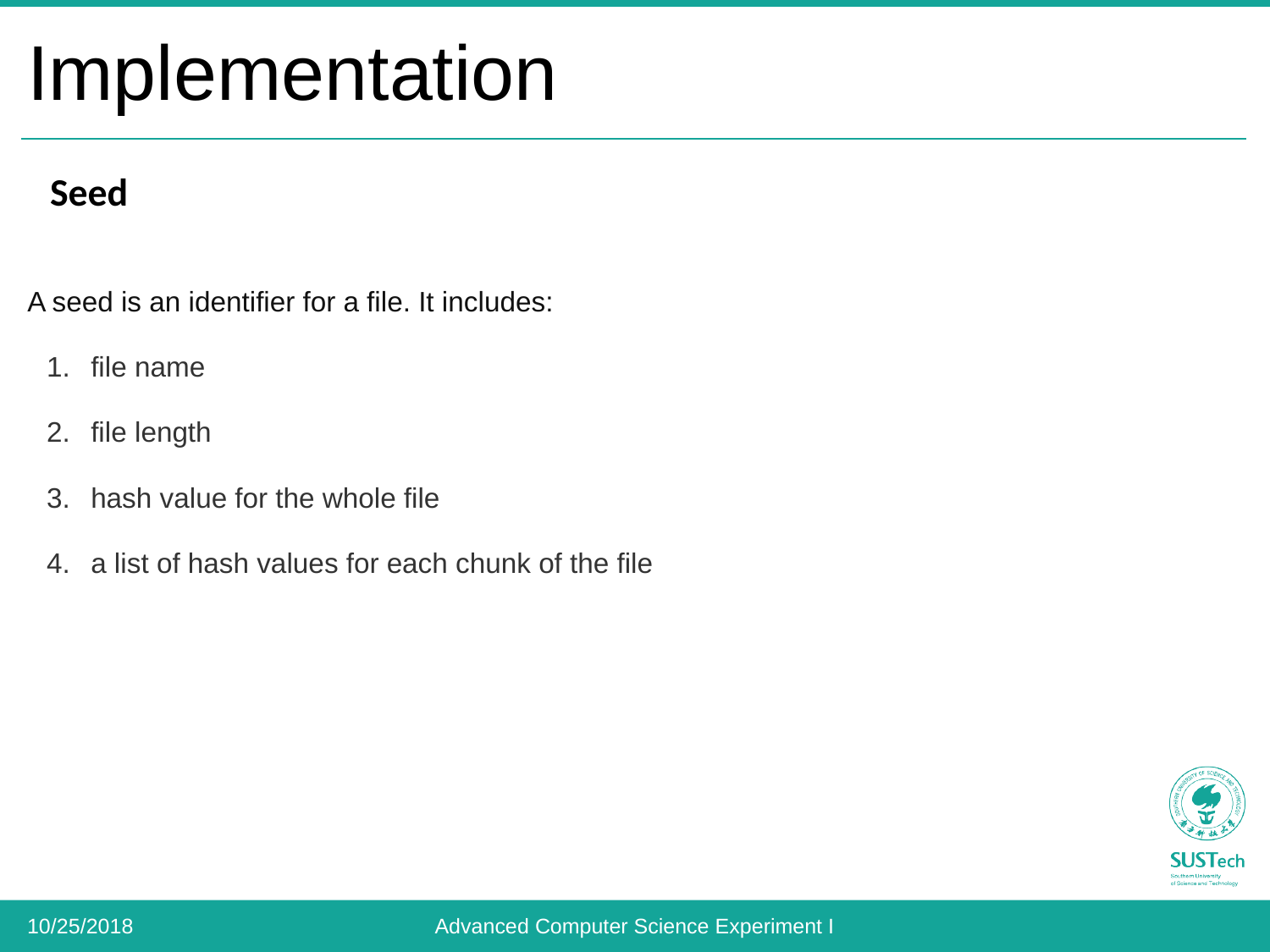

# Implementation
Seed
A seed is an identifier for a file. It includes:
file name
file length
hash value for the whole file
a list of hash values for each chunk of the file

10/25/2018
Advanced Computer Science Experiment I
7